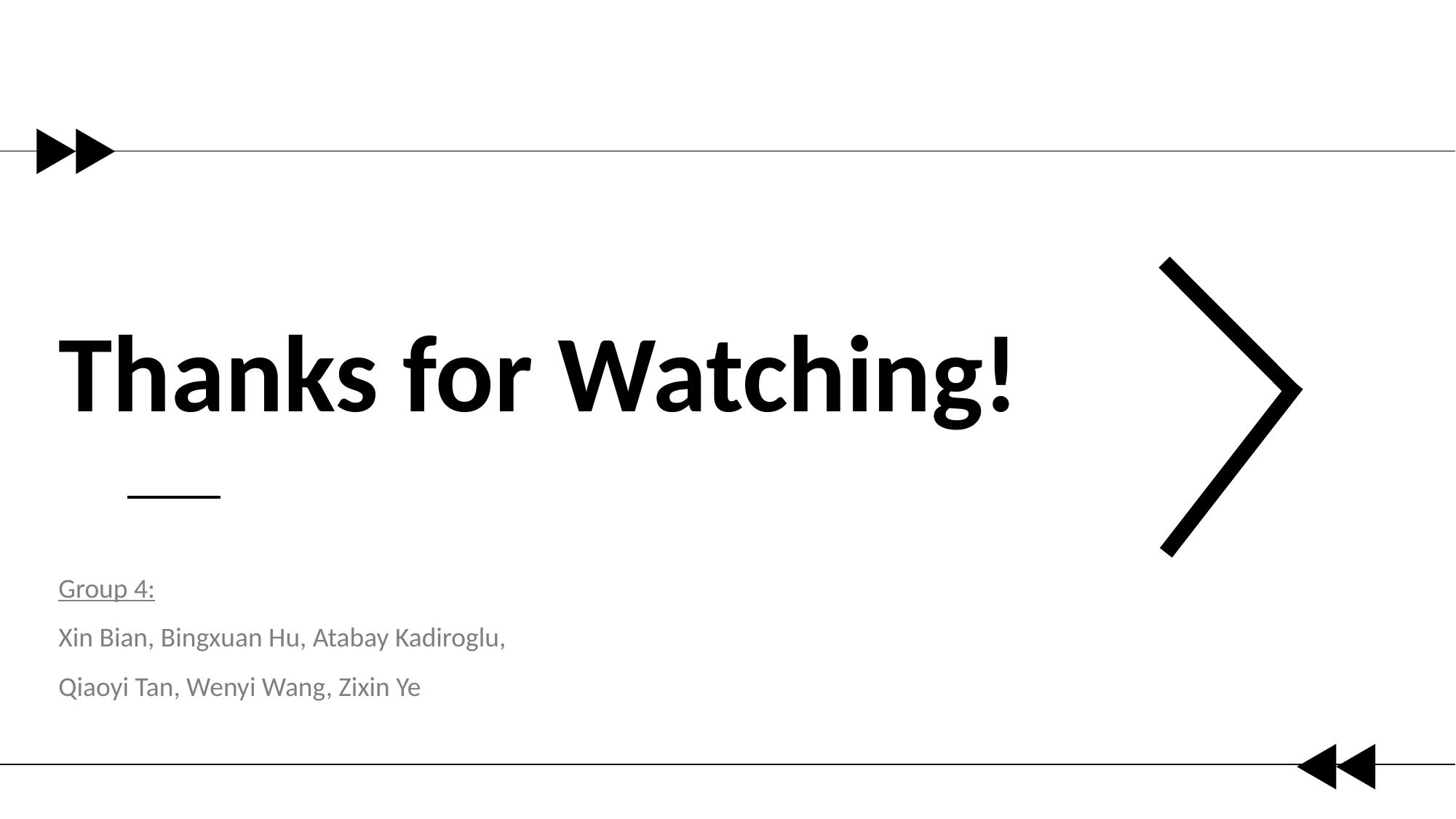

Thanks for Watching!
Group 4:
Xin Bian, Bingxuan Hu, Atabay Kadiroglu,
Qiaoyi Tan, Wenyi Wang, Zixin Ye